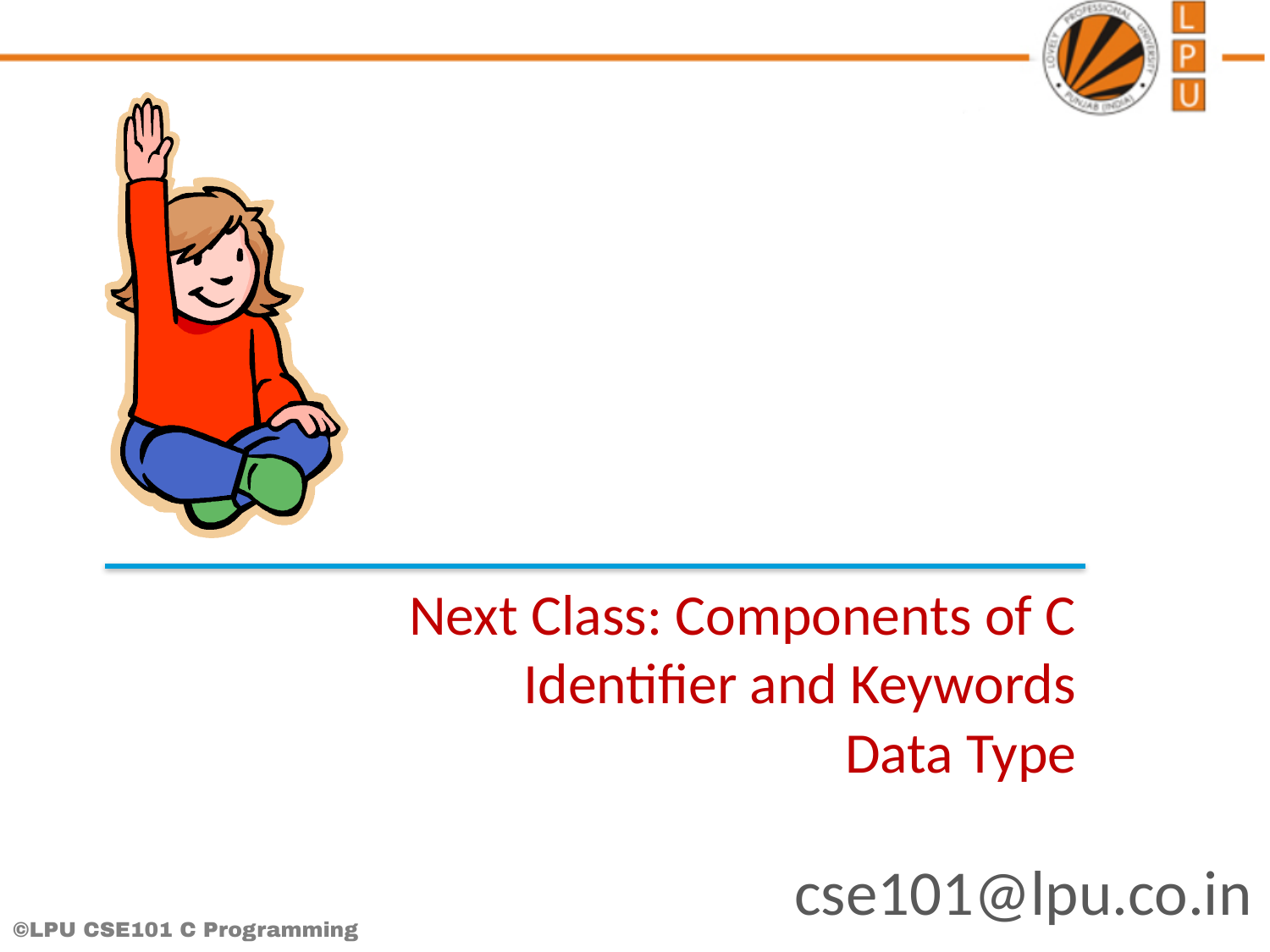

# Next Class: Components of C Identifier and Keywords Data Type